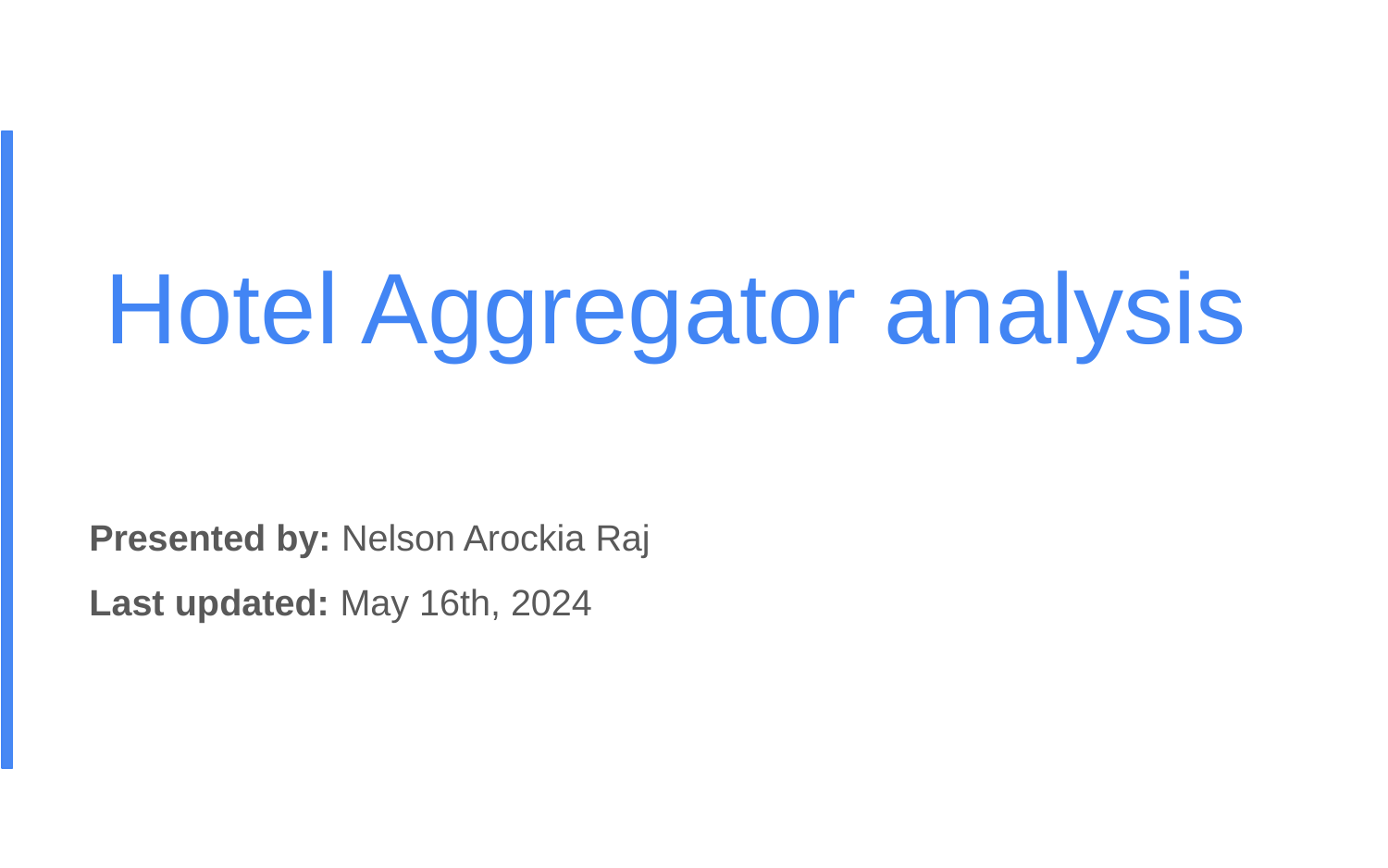

# Hotel Aggregator analysis

Presented by: Nelson Arockia Raj

Last updated: May 16th, 2024